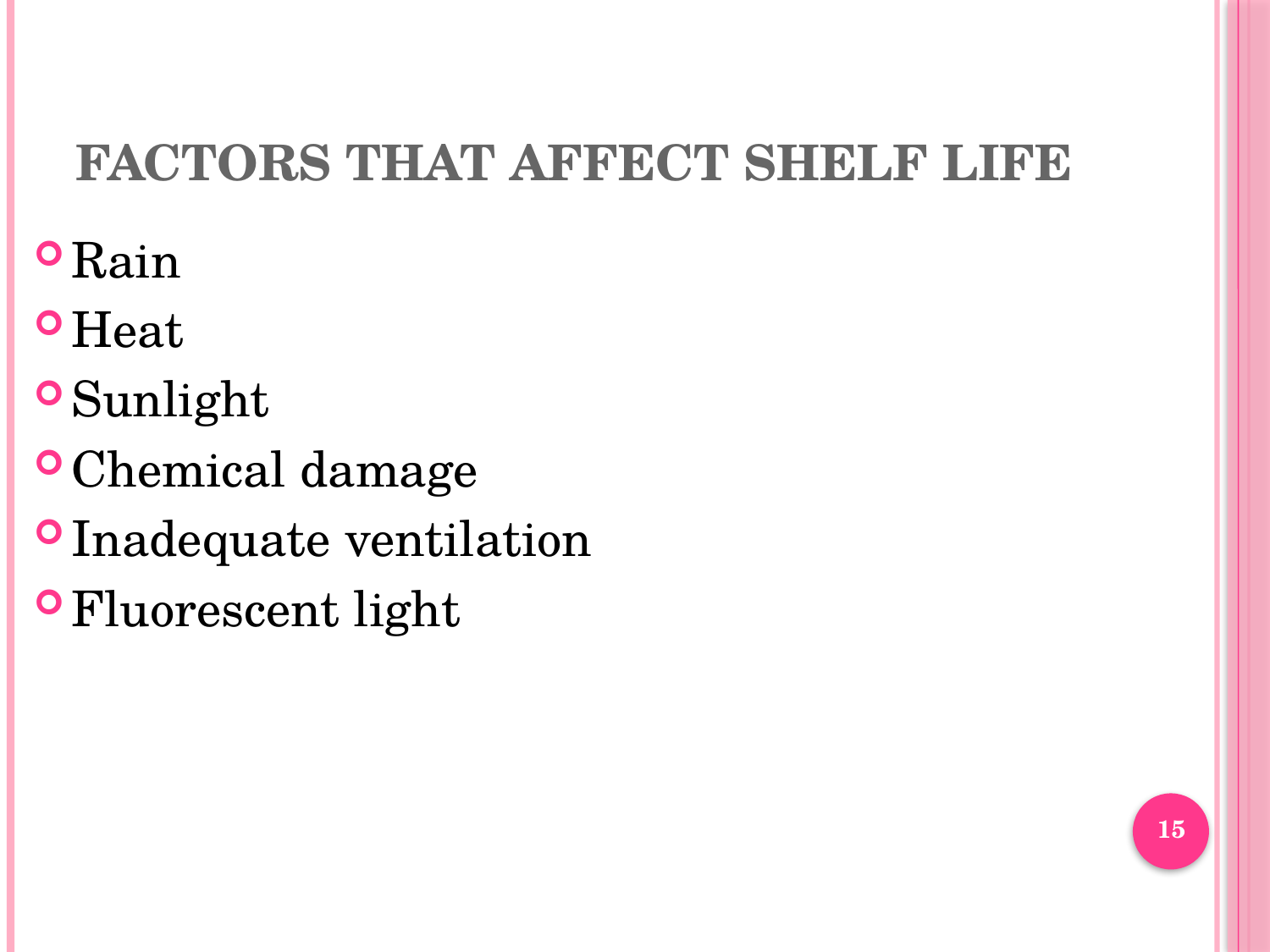

# Factors that affect shelf life
Rain
Heat
Sunlight
Chemical damage
Inadequate ventilation
Fluorescent light
15